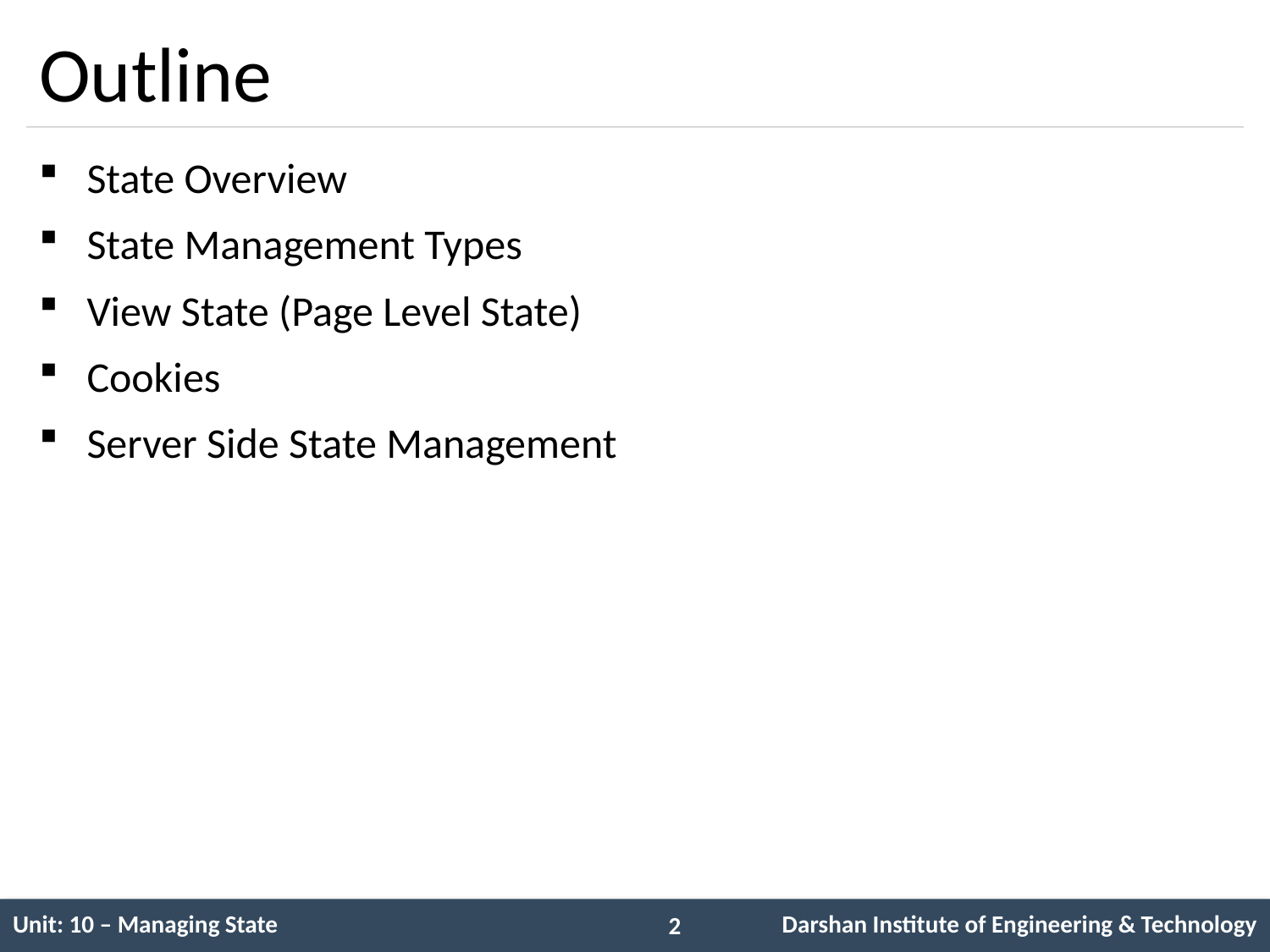

# Outline
State Overview
State Management Types
View State (Page Level State)
Cookies
Server Side State Management